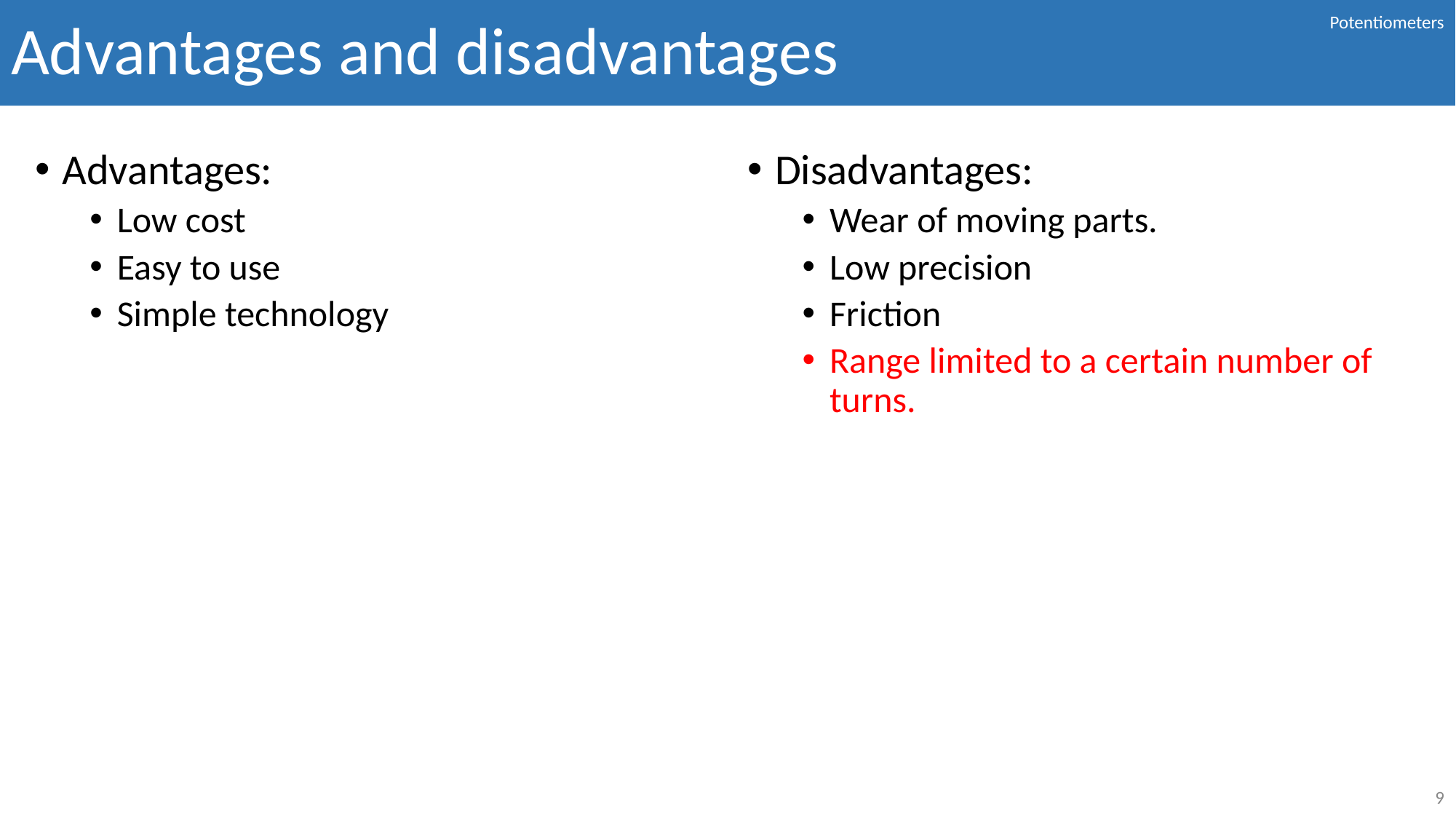

Potentiometers
# Advantages and disadvantages
Disadvantages:
Wear of moving parts.
Low precision
Friction
Range limited to a certain number of turns.
Advantages:
Low cost
Easy to use
Simple technology
9